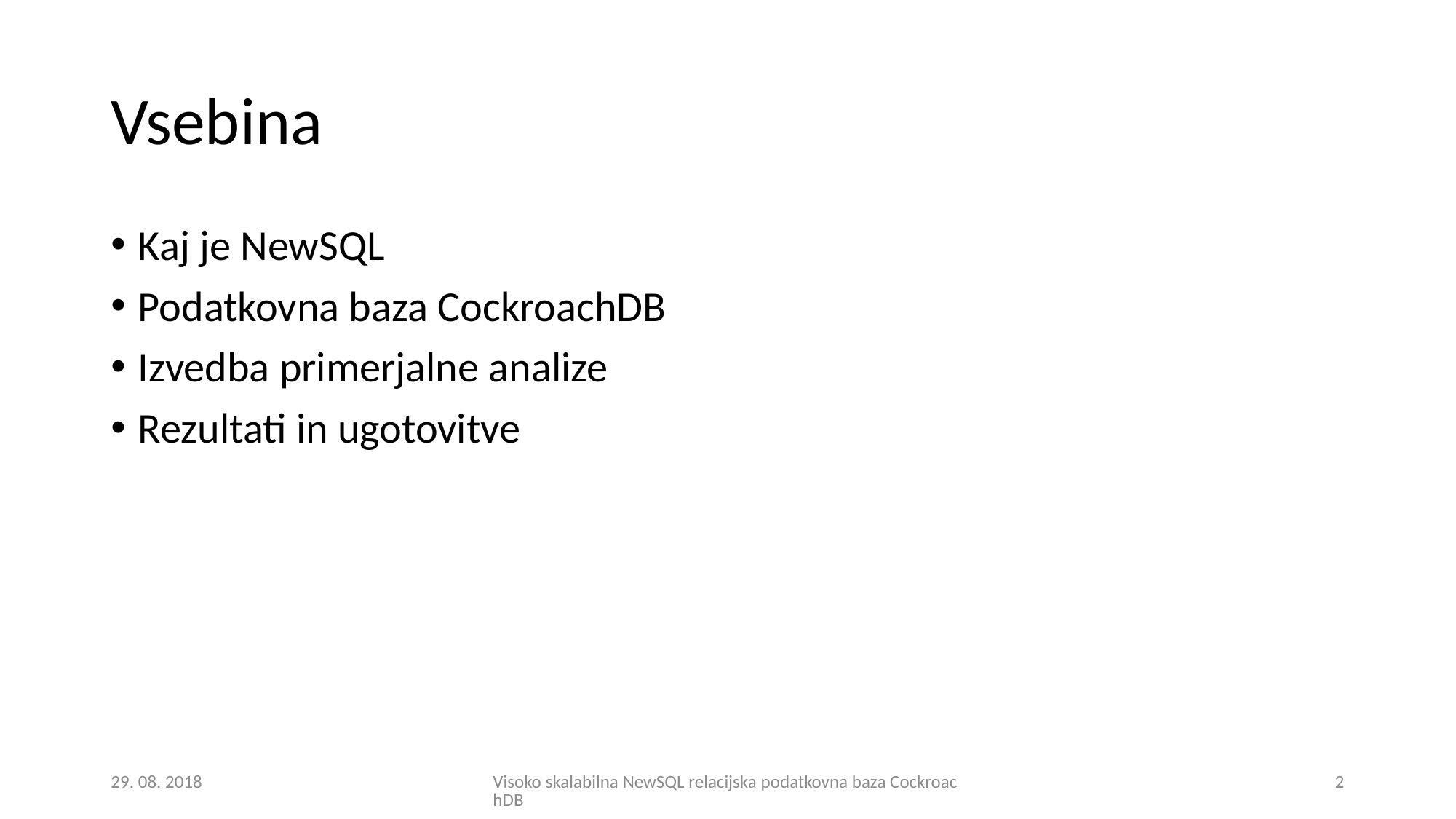

# Vsebina
Kaj je NewSQL
Podatkovna baza CockroachDB
Izvedba primerjalne analize
Rezultati in ugotovitve
29. 08. 2018
Visoko skalabilna NewSQL relacijska podatkovna baza CockroachDB
2